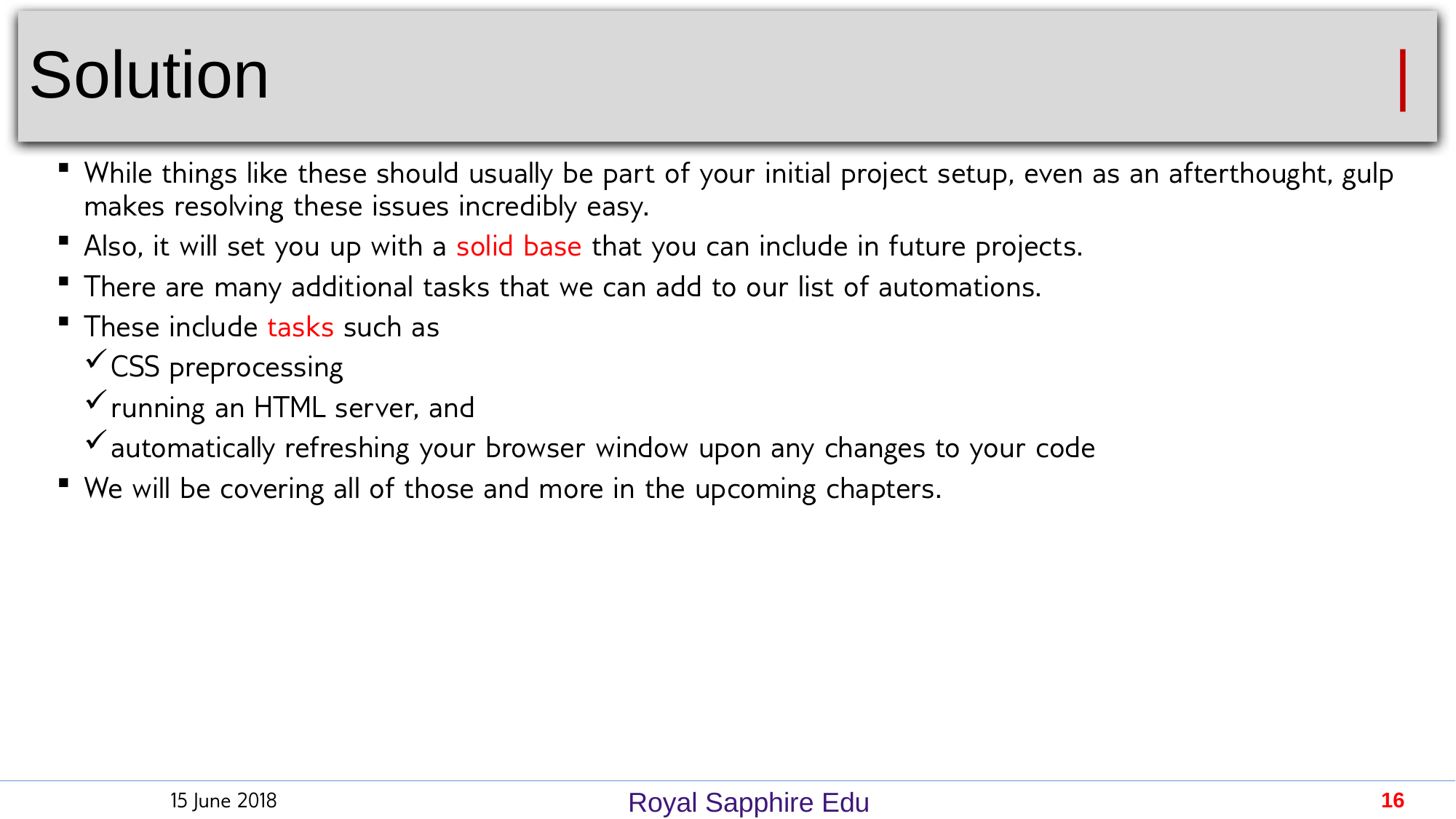

# Solution										   |
While things like these should usually be part of your initial project setup, even as an afterthought, gulp makes resolving these issues incredibly easy.
Also, it will set you up with a solid base that you can include in future projects.
There are many additional tasks that we can add to our list of automations.
These include tasks such as
CSS preprocessing
running an HTML server, and
automatically refreshing your browser window upon any changes to your code
We will be covering all of those and more in the upcoming chapters.
15 June 2018
16